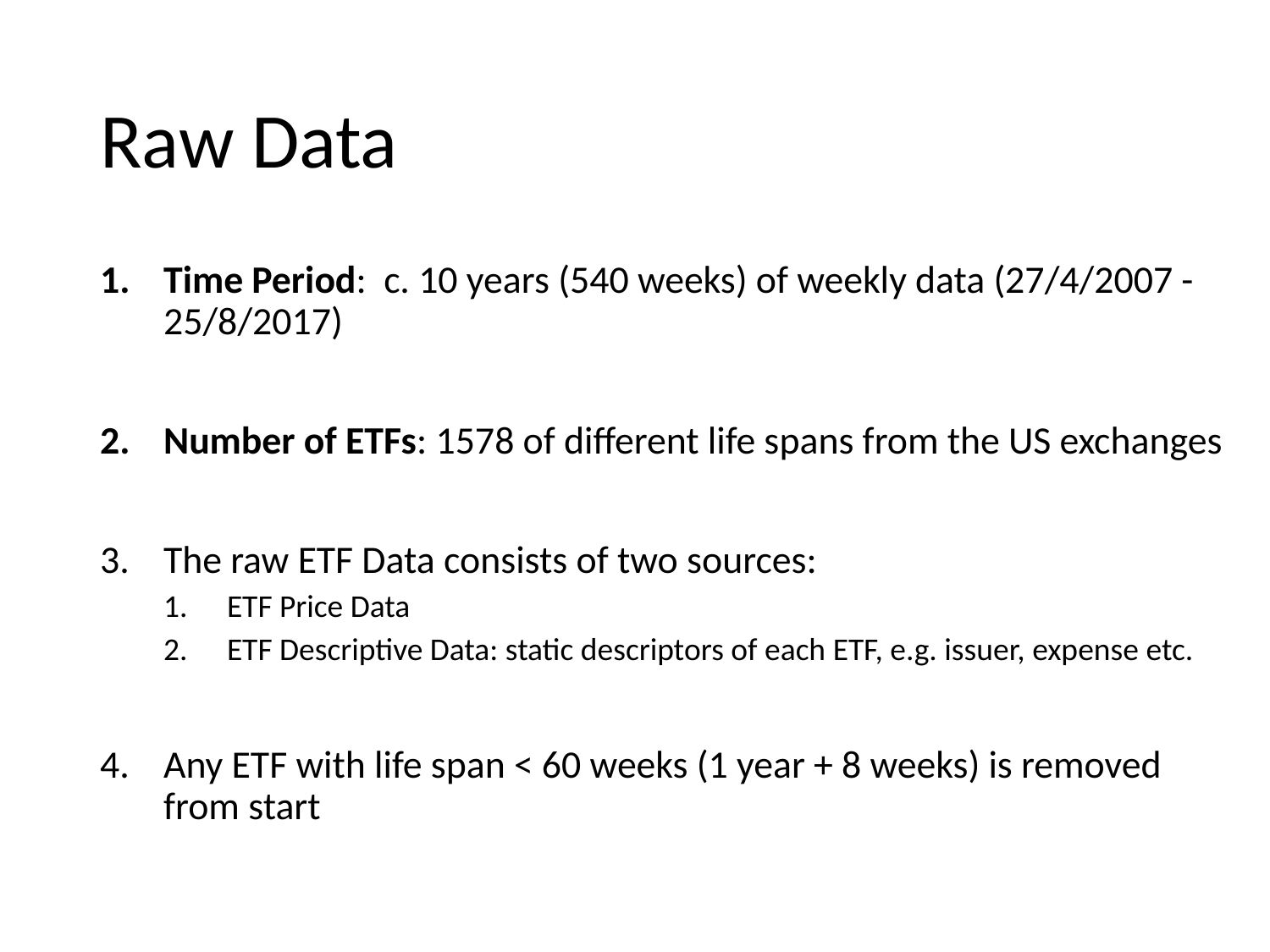

# Raw Data
Time Period:  c. 10 years (540 weeks) of weekly data (27/4/2007 - 25/8/2017)

Number of ETFs: 1578 of different life spans from the US exchanges

The raw ETF Data consists of two sources:
ETF Price Data
ETF Descriptive Data: static descriptors of each ETF, e.g. issuer, expense etc.

Any ETF with life span < 60 weeks (1 year + 8 weeks) is removed from start